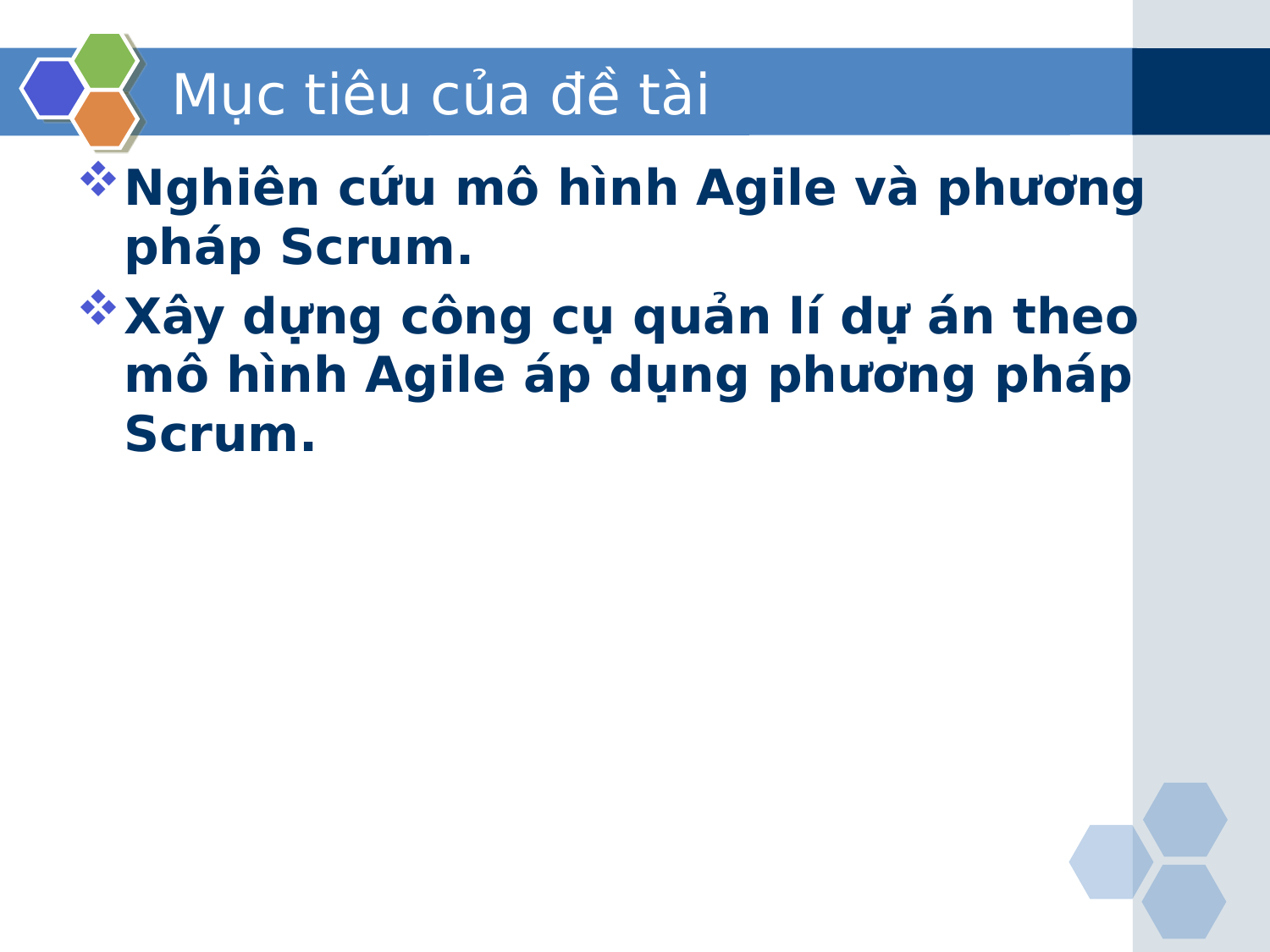

# Mục tiêu của đề tài
Nghiên cứu mô hình Agile và phương pháp Scrum.
Xây dựng công cụ quản lí dự án theo mô hình Agile áp dụng phương pháp Scrum.